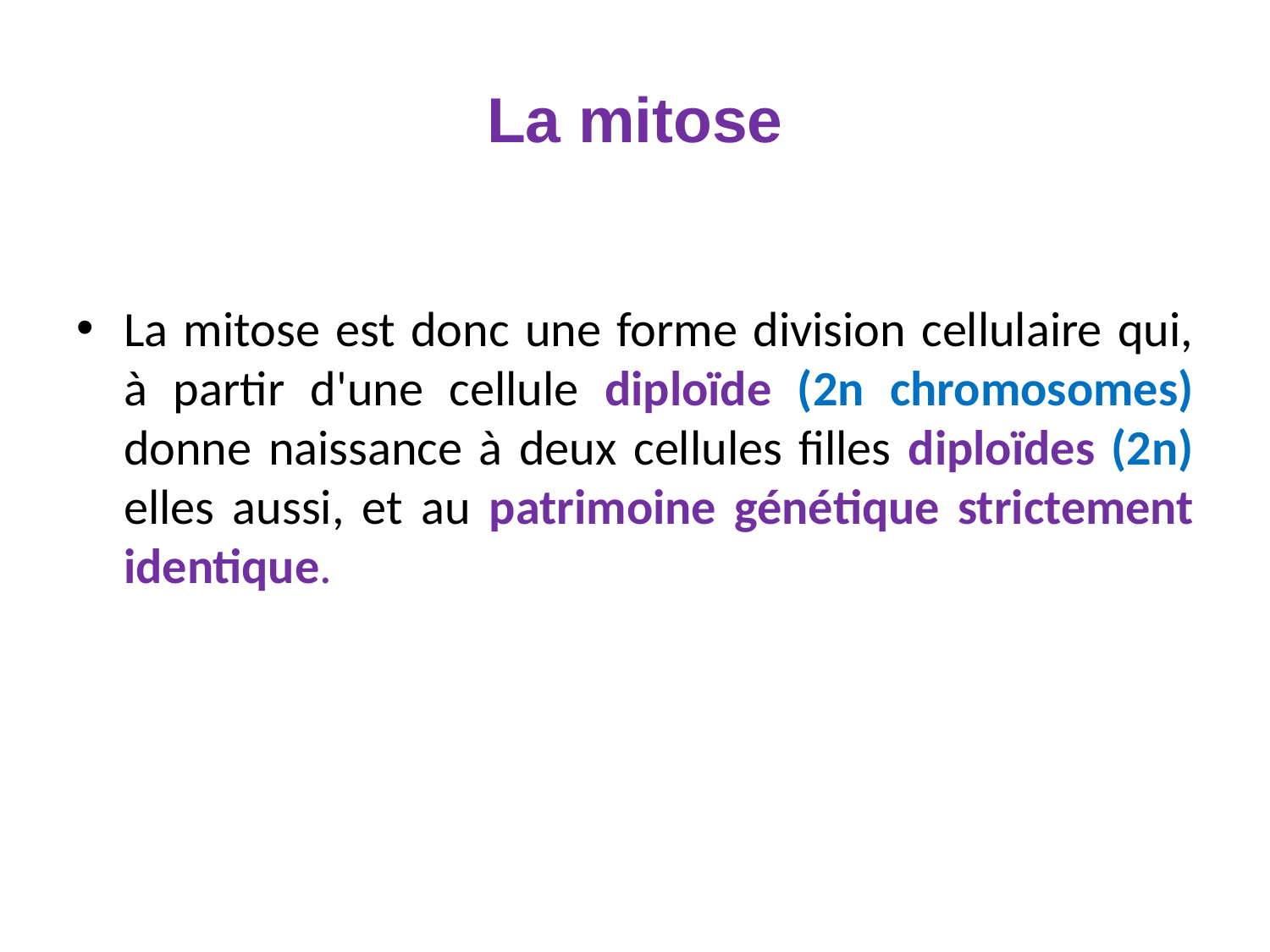

# La mitose

La mitose est donc une forme division cellulaire qui, à partir d'une cellule diploïde (2n chromosomes) donne naissance à deux cellules filles diploïdes (2n) elles aussi, et au patrimoine génétique strictement identique.